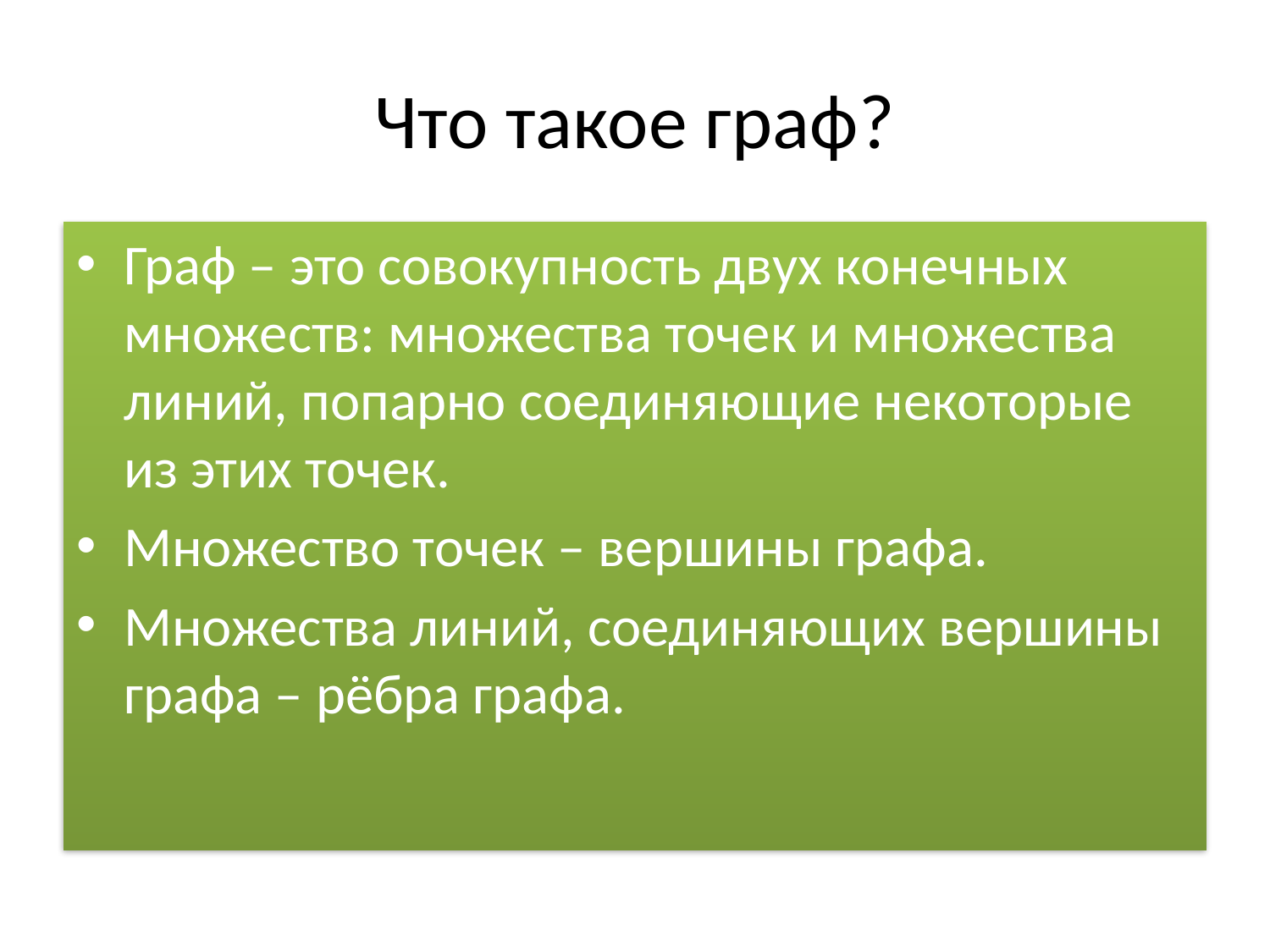

# Что такое граф?
Граф – это совокупность двух конечных множеств: множества точек и множества линий, попарно соединяющие некоторые из этих точек.
Множество точек – вершины графа.
Множества линий, соединяющих вершины графа – рёбра графа.